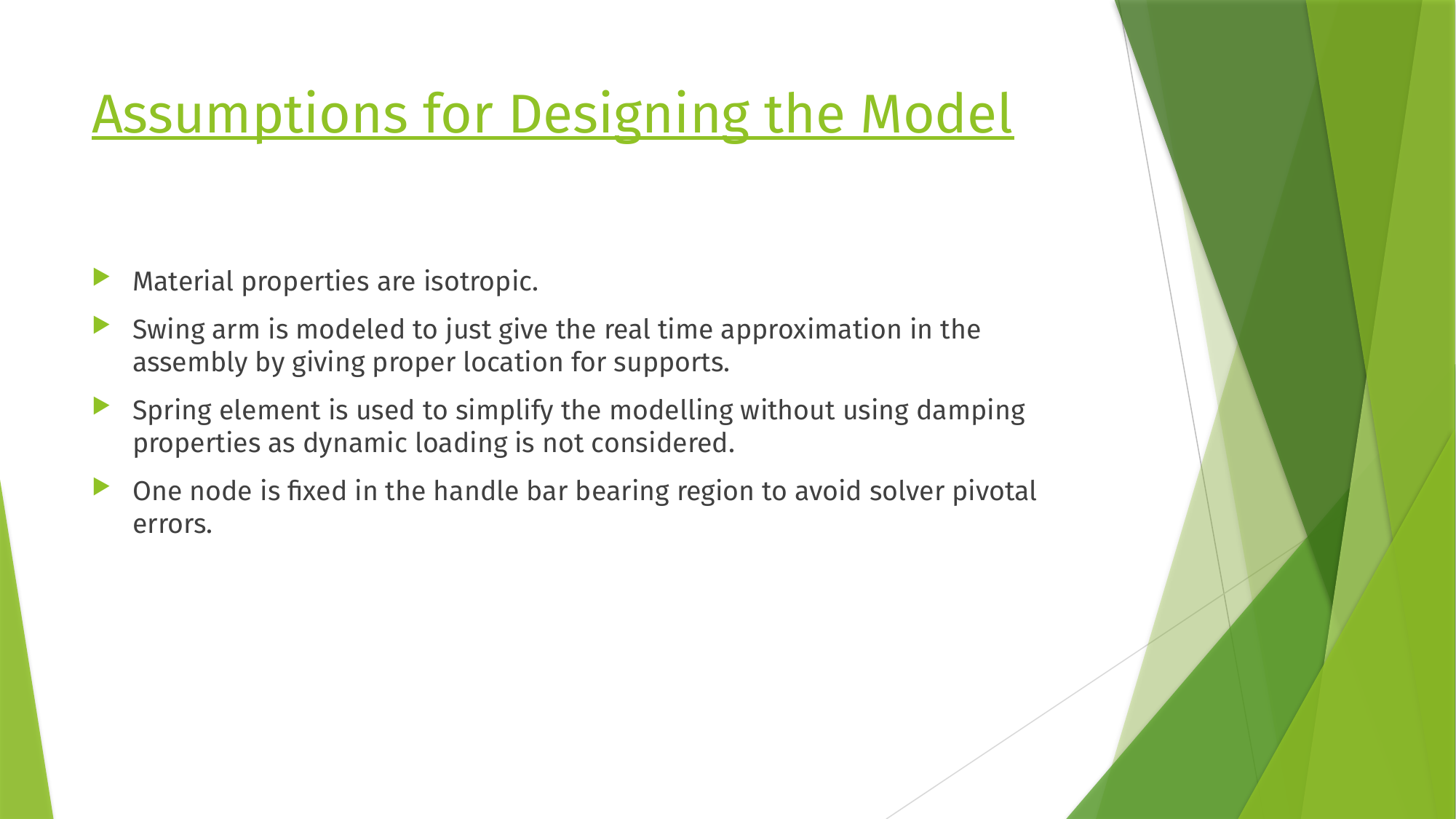

# Assumptions for Designing the Model
Material properties are isotropic.
Swing arm is modeled to just give the real time approximation in the assembly by giving proper location for supports.
Spring element is used to simplify the modelling without using damping properties as dynamic loading is not considered.
One node is fixed in the handle bar bearing region to avoid solver pivotal errors.